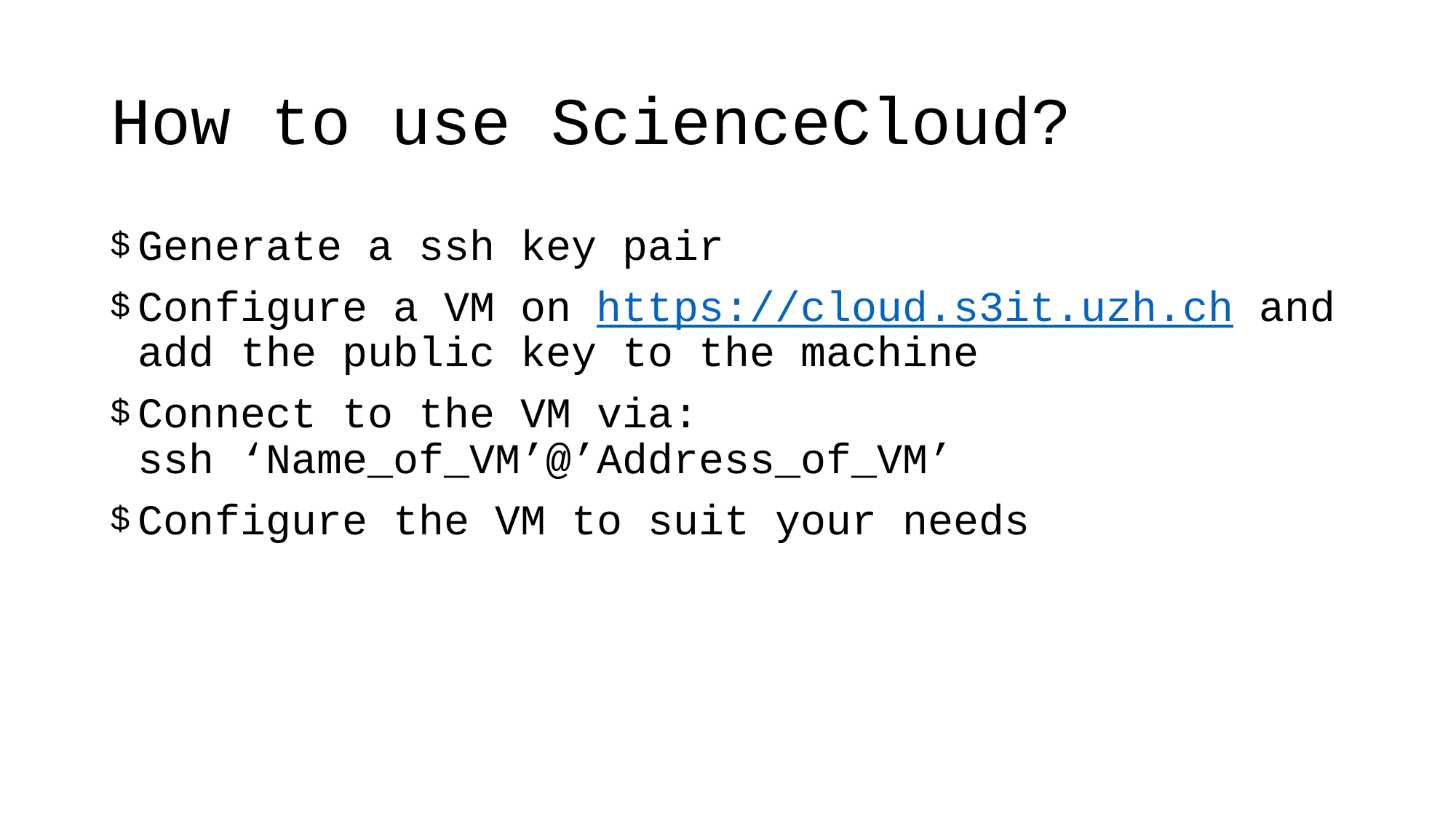

# How to use ScienceCloud?
Generate a ssh key pair
Configure a VM on https://cloud.s3it.uzh.ch and add the public key to the machine
Connect to the VM via:
ssh ‘Name_of_VM’@’Address_of_VM’
Configure the VM to suit your needs